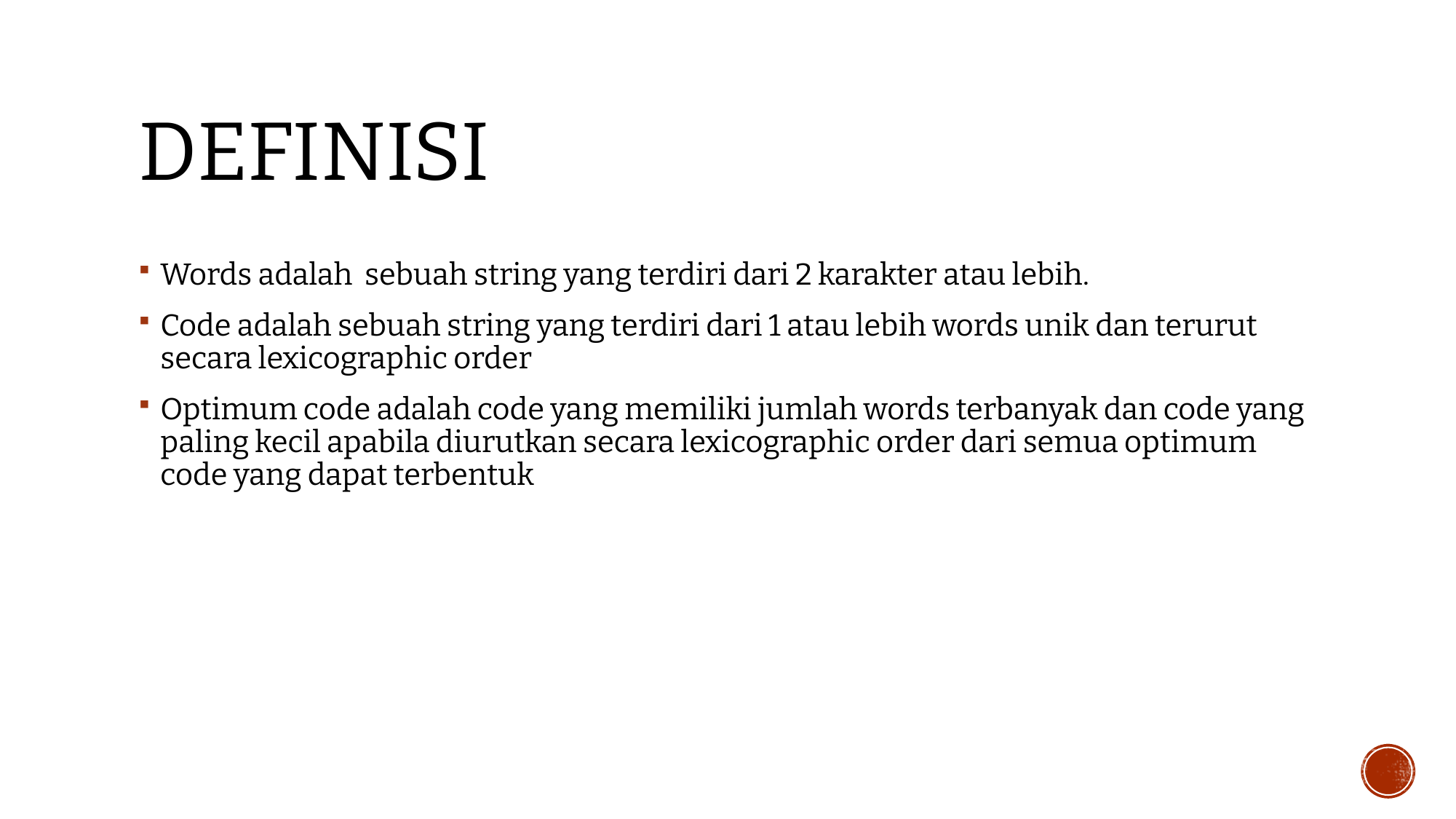

# Definisi
Words adalah  sebuah string yang terdiri dari 2 karakter atau lebih.
Code adalah sebuah string yang terdiri dari 1 atau lebih words unik dan terurut secara lexicographic order
Optimum code adalah code yang memiliki jumlah words terbanyak dan code yang paling kecil apabila diurutkan secara lexicographic order dari semua optimum code yang dapat terbentuk